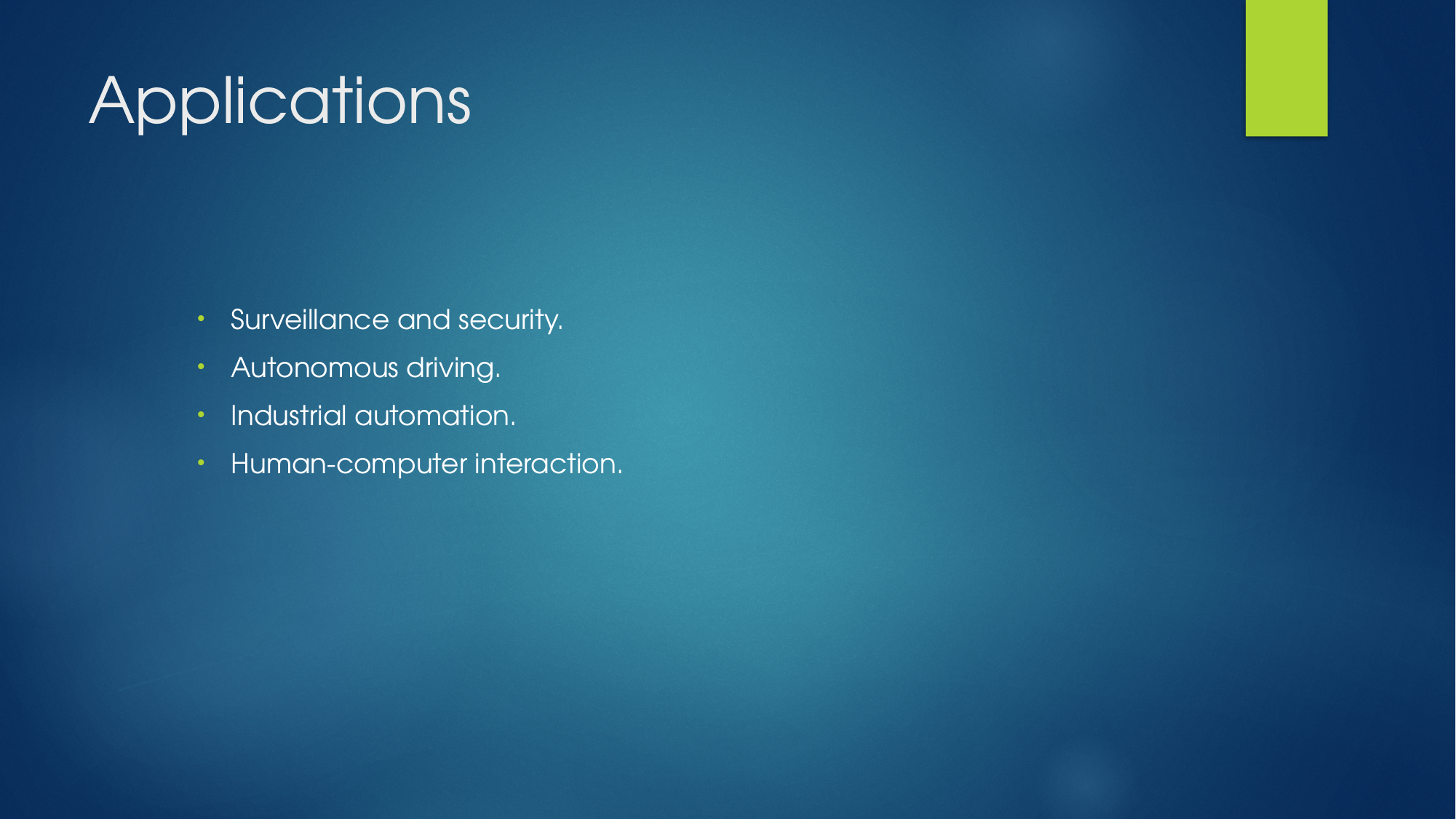

# Applications

Surveillance and security.
Autonomous driving.
Industrial automation.
Human-computer interaction.